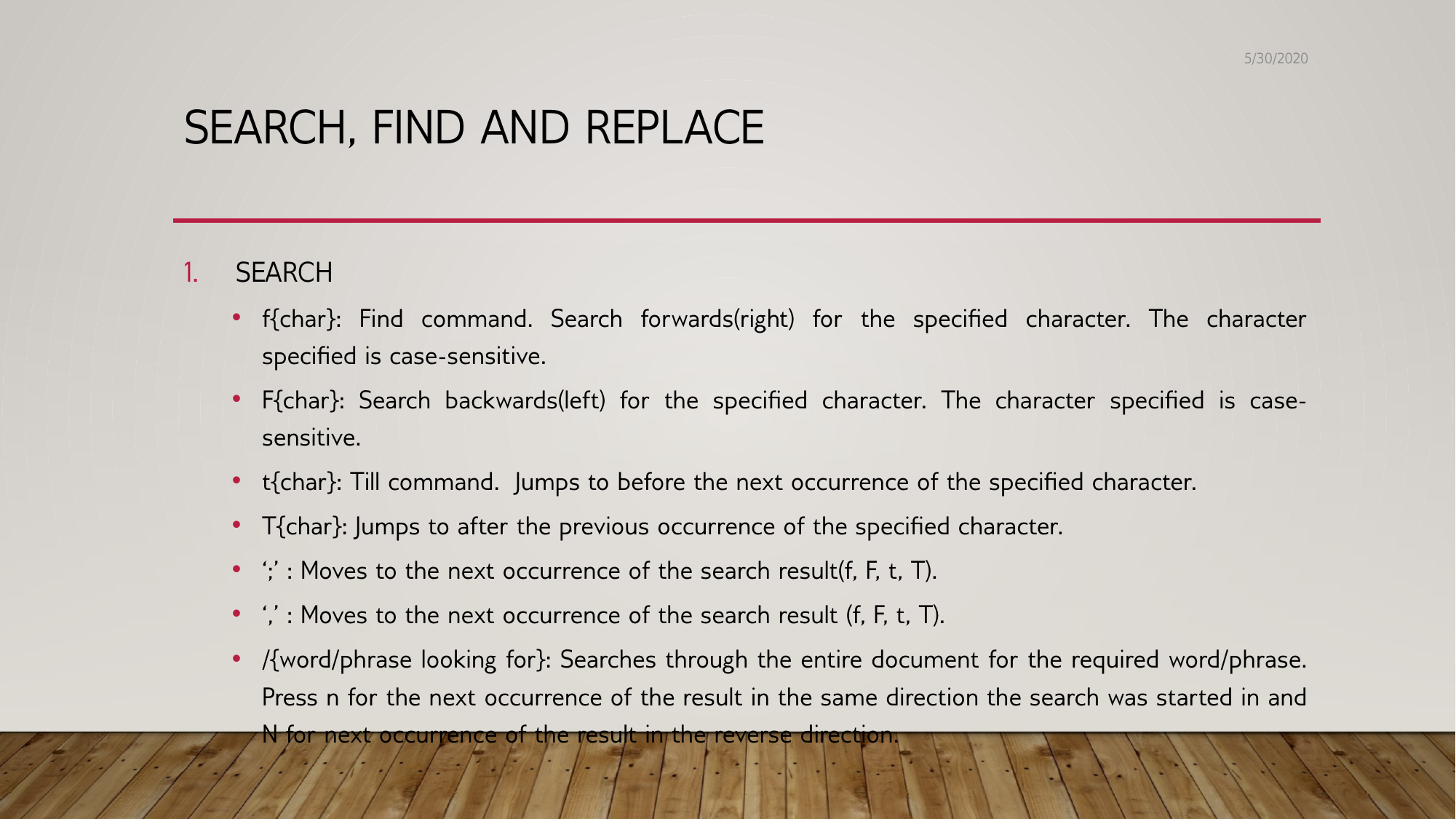

5/30/2020
# Search, find and replace
SEARCH
f{char}: Find command. Search forwards(right) for the specified character. The character specified is case-sensitive.
F{char}: Search backwards(left) for the specified character. The character specified is case-sensitive.
t{char}: Till command.  Jumps to before the next occurrence of the specified character.
T{char}: Jumps to after the previous occurrence of the specified character.
‘;’ : Moves to the next occurrence of the search result(f, F, t, T).
‘,’ : Moves to the next occurrence of the search result (f, F, t, T).
/{word/phrase looking for}: Searches through the entire document for the required word/phrase. Press n for the next occurrence of the result in the same direction the search was started in and N for next occurrence of the result in the reverse direction.